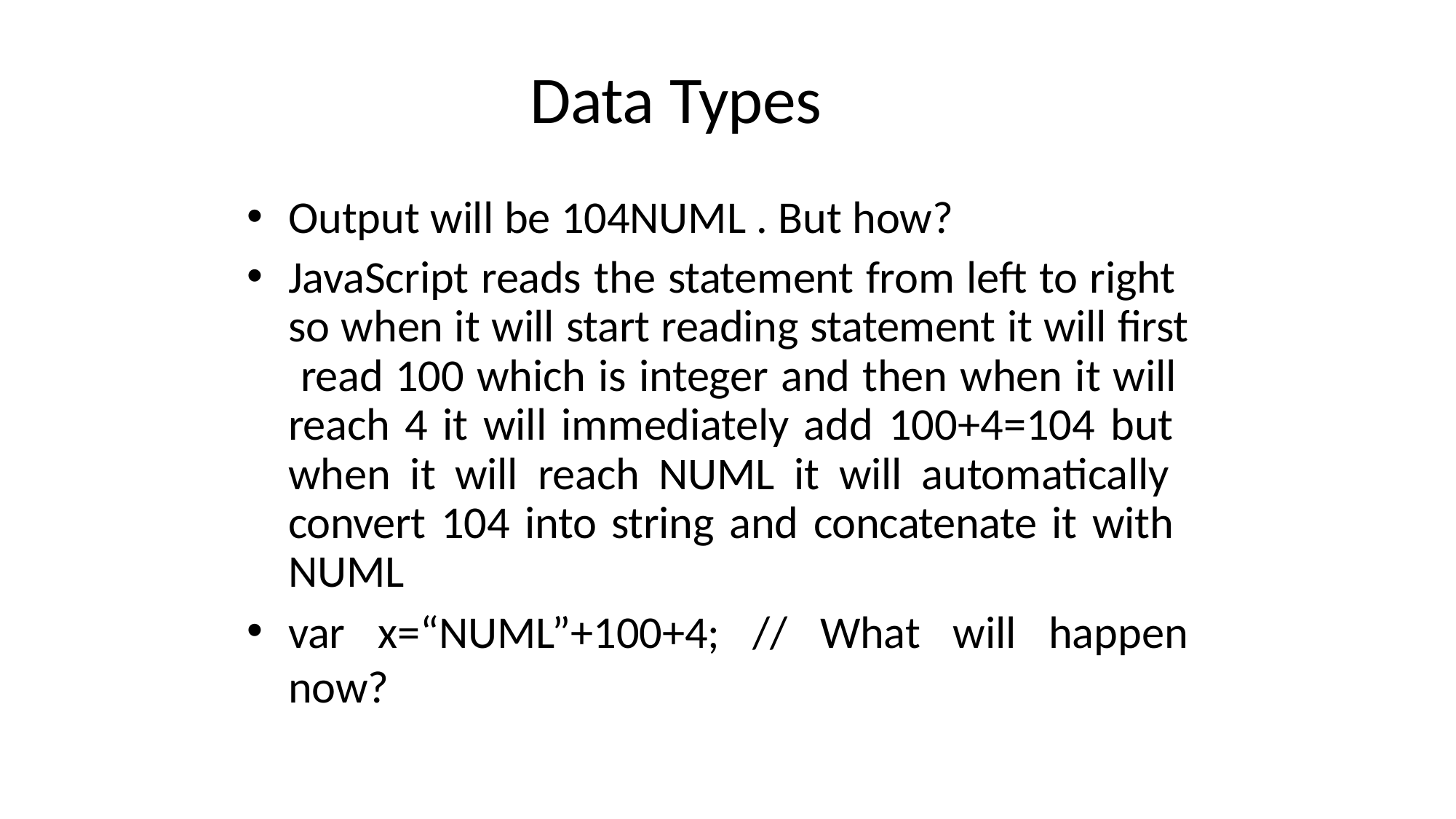

# Data Types
Output will be 104NUML . But how?
JavaScript reads the statement from left to right  so when it will start reading statement it will first  read 100 which is integer and then when it will  reach 4 it will immediately add 100+4=104 but  when it will reach NUML it will automatically  convert 104 into string and concatenate it with  NUML
var x=“NUML”+100+4; // What will happen now?